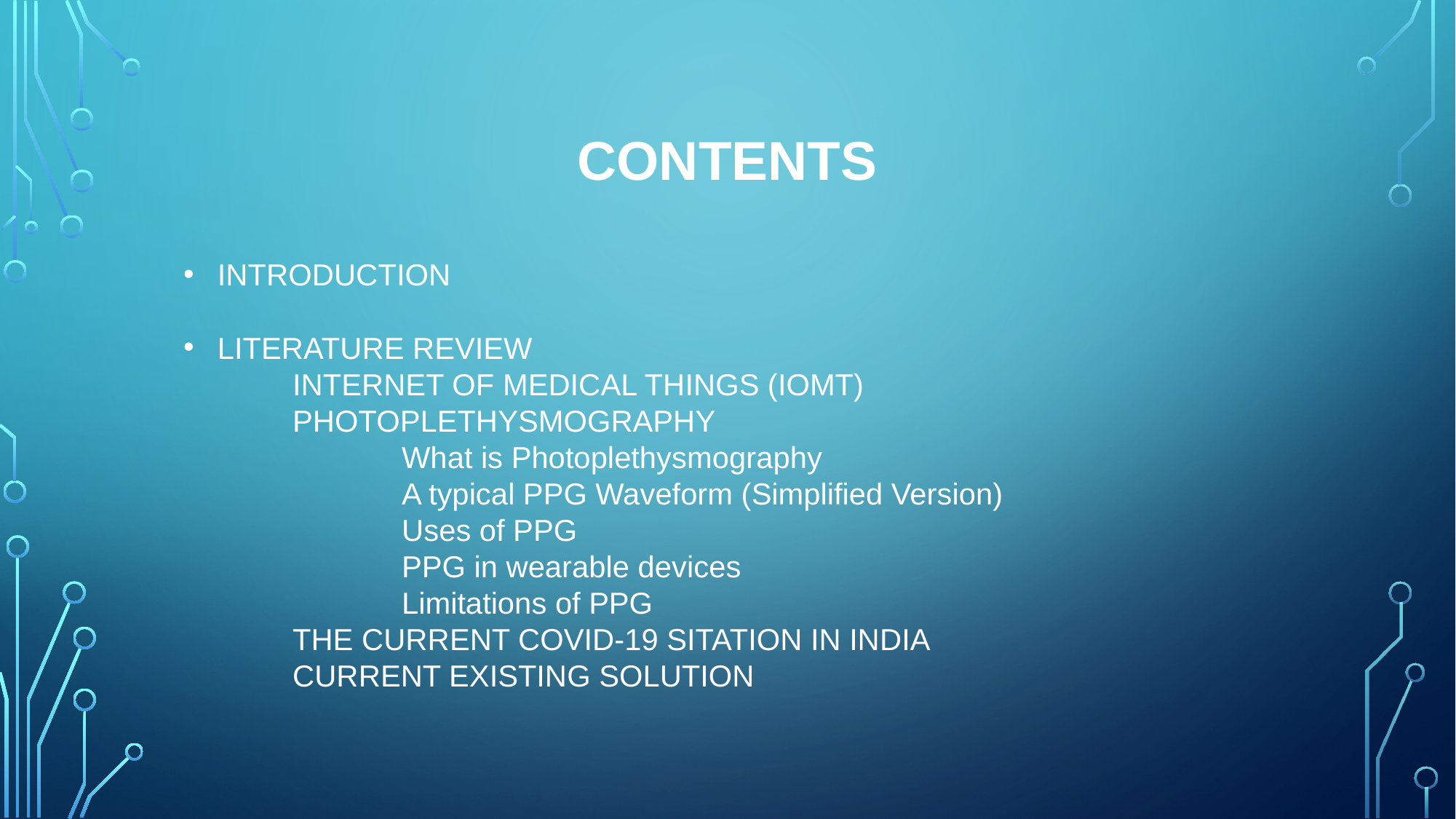

# CONTENTS
INTRODUCTION

LITERATURE REVIEW
	INTERNET OF MEDICAL THINGS (IOMT)
	PHOTOPLETHYSMOGRAPHY
		What is Photoplethysmography
		A typical PPG Waveform (Simplified Version)
		Uses of PPG
		PPG in wearable devices
		Limitations of PPG
	THE CURRENT COVID-19 SITATION IN INDIA
	CURRENT EXISTING SOLUTION